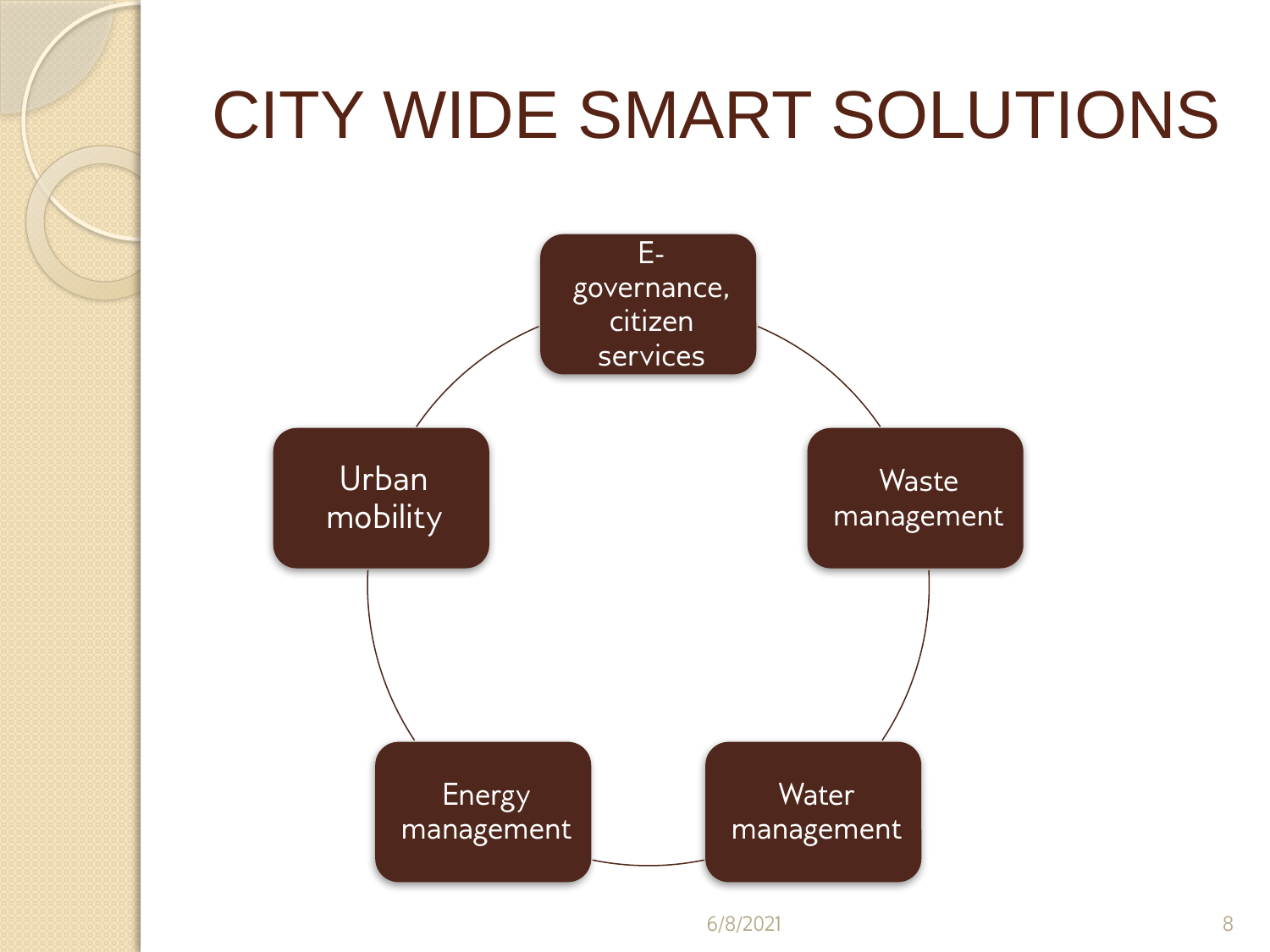

# CITY WIDE SMART SOLUTIONS
E-governance, citizen services
Waste management
Water management
Energy management
Urban mobility
6/8/2021
8